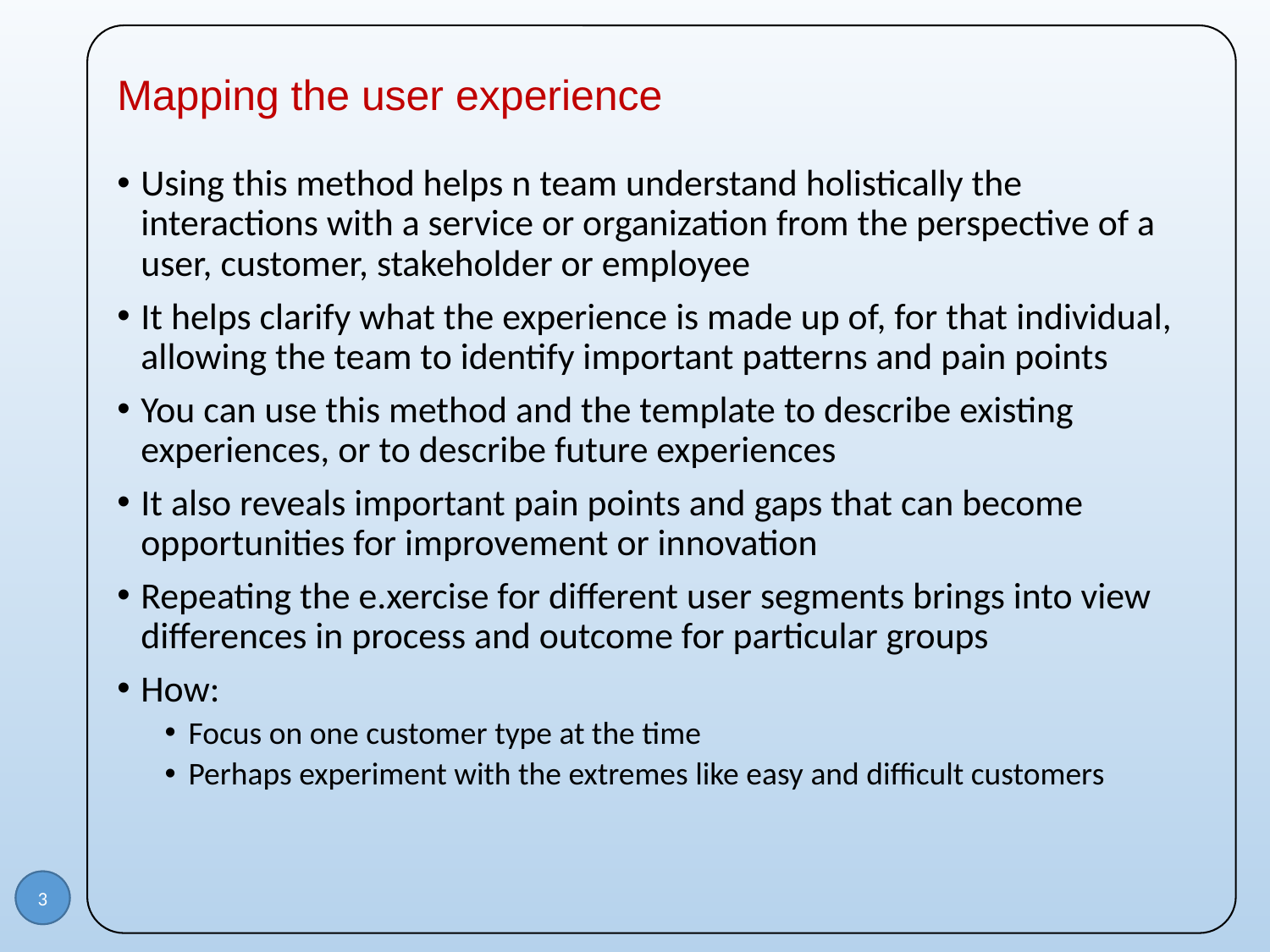

# Mapping the user experience
Using this method helps n team understand holistically the interactions with a service or organization from the perspective of a user, customer, stakeholder or employee
It helps clarify what the experience is made up of, for that individual, allowing the team to identify important patterns and pain points
You can use this method and the template to describe existing experiences, or to describe future experiences
It also reveals important pain points and gaps that can become opportunities for improvement or innovation
Repeating the e.xercise for different user segments brings into view differences in process and outcome for particular groups
How:
Focus on one customer type at the time
Perhaps experiment with the extremes like easy and difficult customers